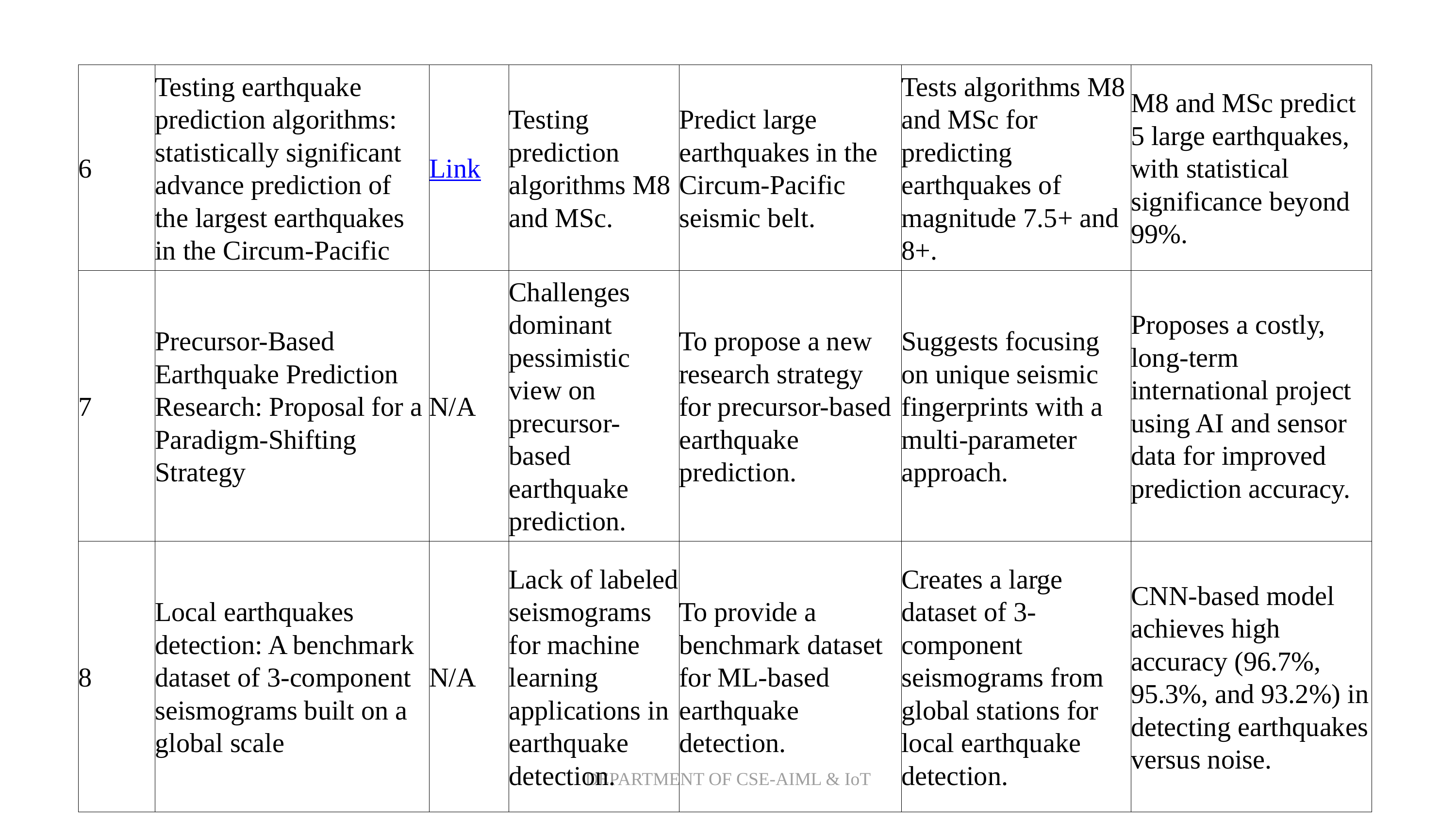

| 6 | Testing earthquake prediction algorithms: statistically significant advance prediction of the largest earthquakes in the Circum-Pacific | Link | Testing prediction algorithms M8 and MSc. | Predict large earthquakes in the Circum-Pacific seismic belt. | Tests algorithms M8 and MSc for predicting earthquakes of magnitude 7.5+ and 8+. | M8 and MSc predict 5 large earthquakes, with statistical significance beyond 99%. |
| --- | --- | --- | --- | --- | --- | --- |
| 7 | Precursor-Based Earthquake Prediction Research: Proposal for a Paradigm-Shifting Strategy | N/A | Challenges dominant pessimistic view on precursor-based earthquake prediction. | To propose a new research strategy for precursor-based earthquake prediction. | Suggests focusing on unique seismic fingerprints with a multi-parameter approach. | Proposes a costly, long-term international project using AI and sensor data for improved prediction accuracy. |
| 8 | Local earthquakes detection: A benchmark dataset of 3-component seismograms built on a global scale | N/A | Lack of labeled seismograms for machine learning applications in earthquake detection. | To provide a benchmark dataset for ML-based earthquake detection. | Creates a large dataset of 3-component seismograms from global stations for local earthquake detection. | CNN-based model achieves high accuracy (96.7%, 95.3%, and 93.2%) in detecting earthquakes versus noise. |
DEPARTMENT OF CSE-AIML & IoT